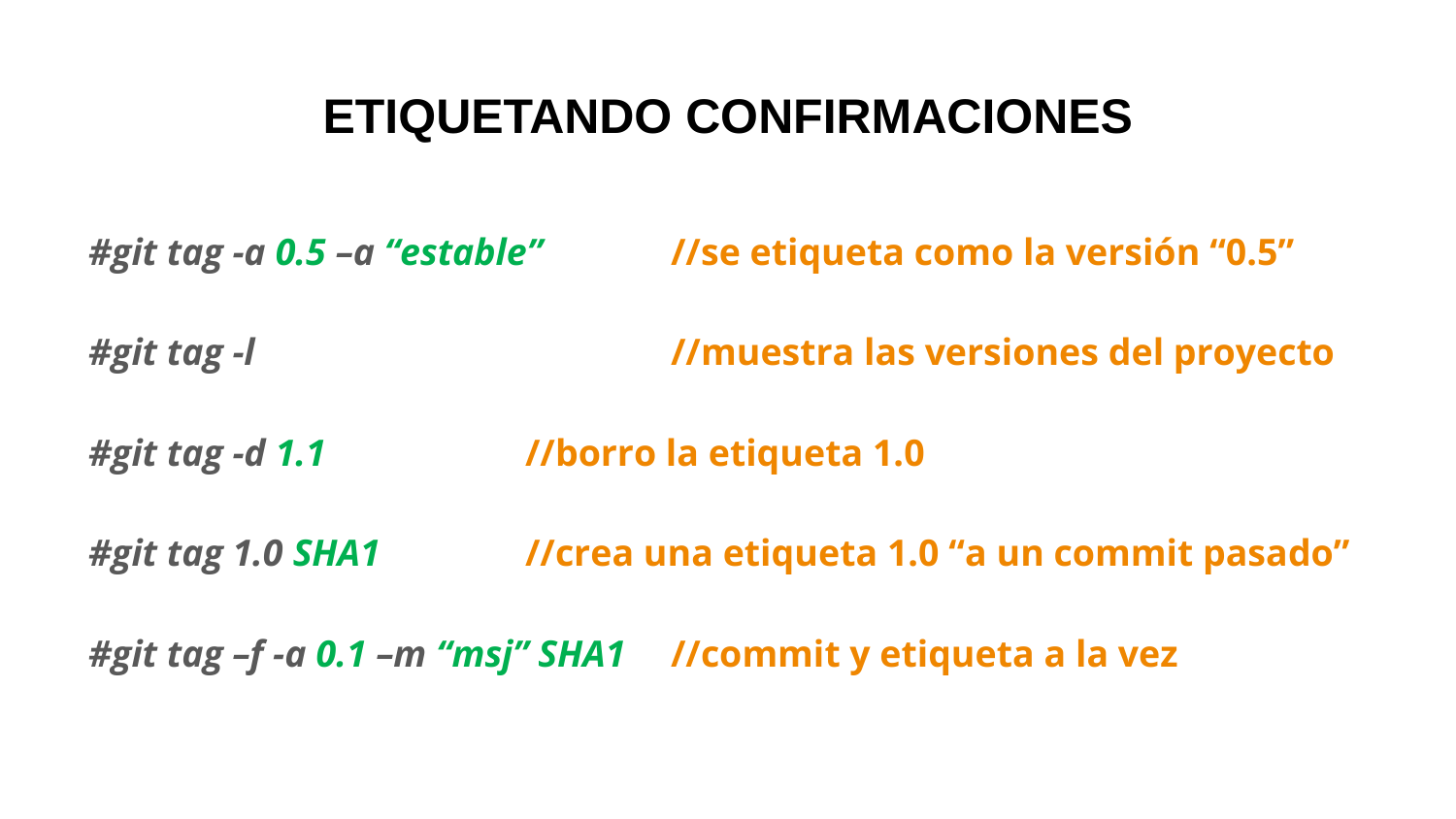

# ETIQUETANDO CONFIRMACIONES
#git tag -a 0.5 –a “estable”  	//se etiqueta como la versión “0.5”

#git tag -l			//muestra las versiones del proyecto

#git tag -d 1.1 		//borro la etiqueta 1.0

#git tag 1.0 SHA1 	//crea una etiqueta 1.0 “a un commit pasado”

#git tag –f -a 0.1 –m “msj” SHA1   	//commit y etiqueta a la vez